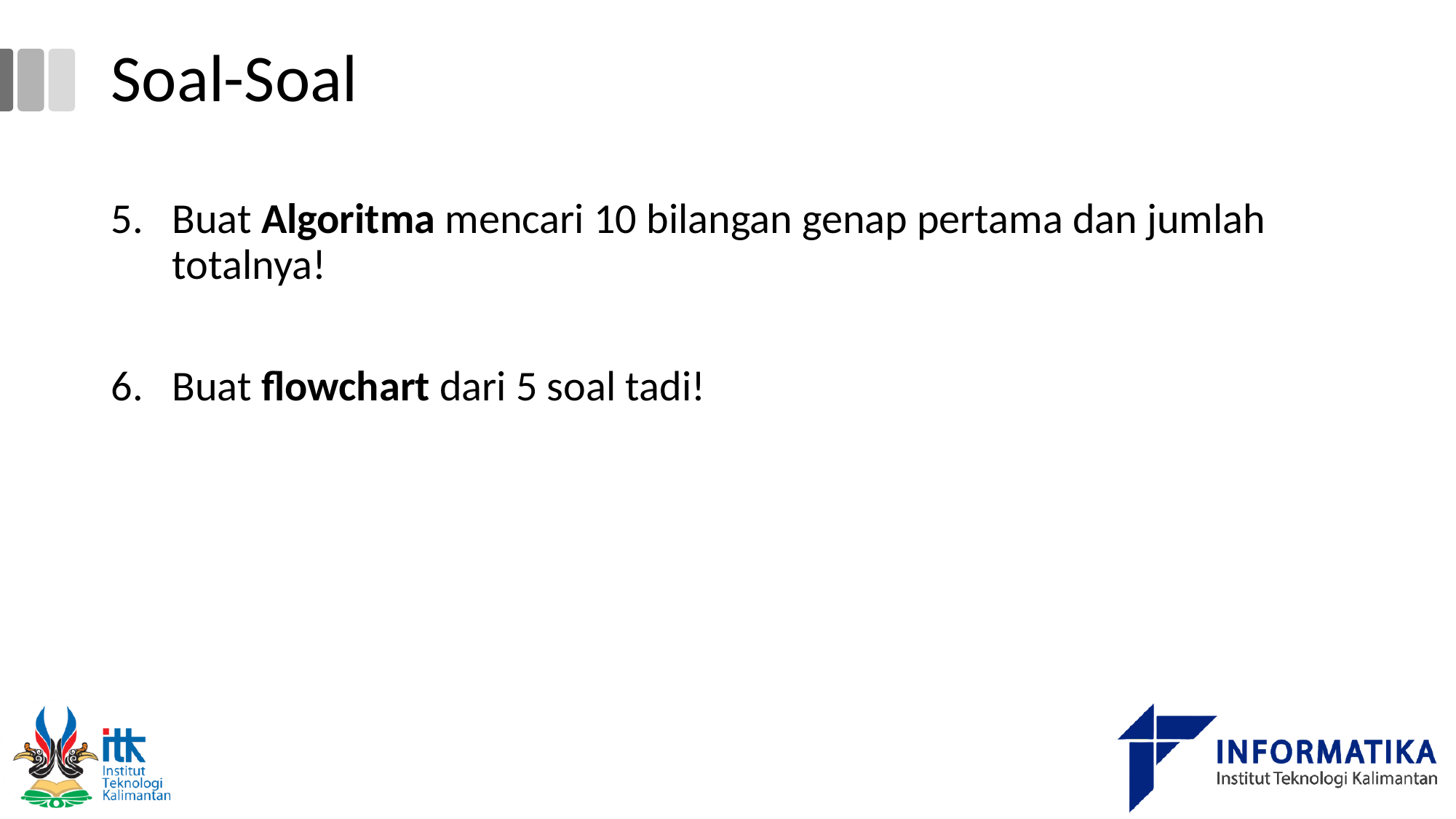

# Soal-Soal
Buat Algoritma mencari 10 bilangan genap pertama dan jumlah totalnya!

Buat flowchart dari 5 soal tadi!